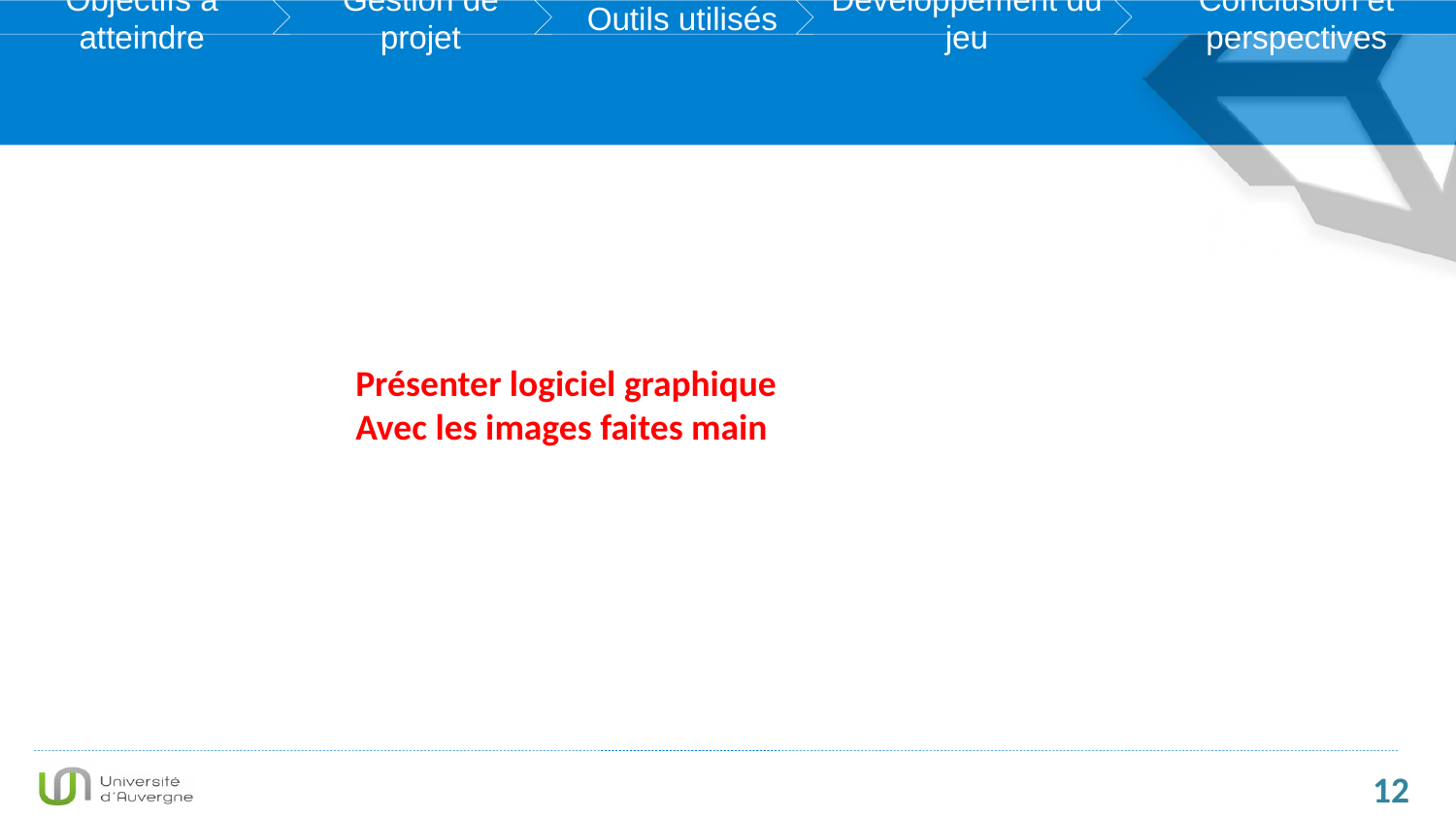

Présenter logiciel graphique
Avec les images faites main